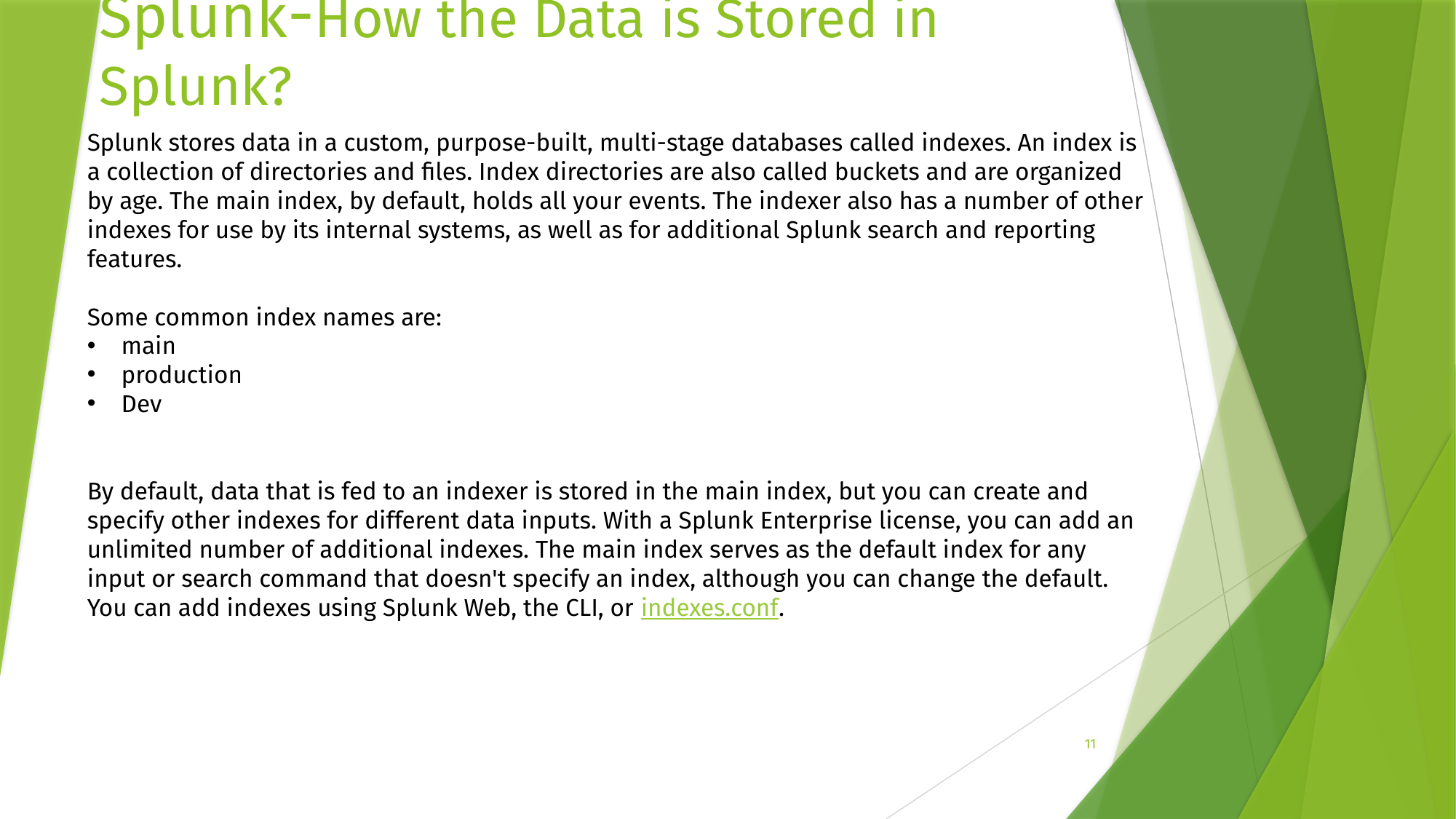

Splunk-How the Data is Stored in Splunk?
Splunk stores data in a custom, purpose-built, multi-stage databases called indexes. An index is a collection of directories and files. Index directories are also called buckets and are organized by age. The main index, by default, holds all your events. The indexer also has a number of other indexes for use by its internal systems, as well as for additional Splunk search and reporting features.

Some common index names are:
main
production
Dev

By default, data that is fed to an indexer is stored in the main index, but you can create and specify other indexes for different data inputs. With a Splunk Enterprise license, you can add an unlimited number of additional indexes. The main index serves as the default index for any input or search command that doesn't specify an index, although you can change the default. You can add indexes using Splunk Web, the CLI, or indexes.conf.

11